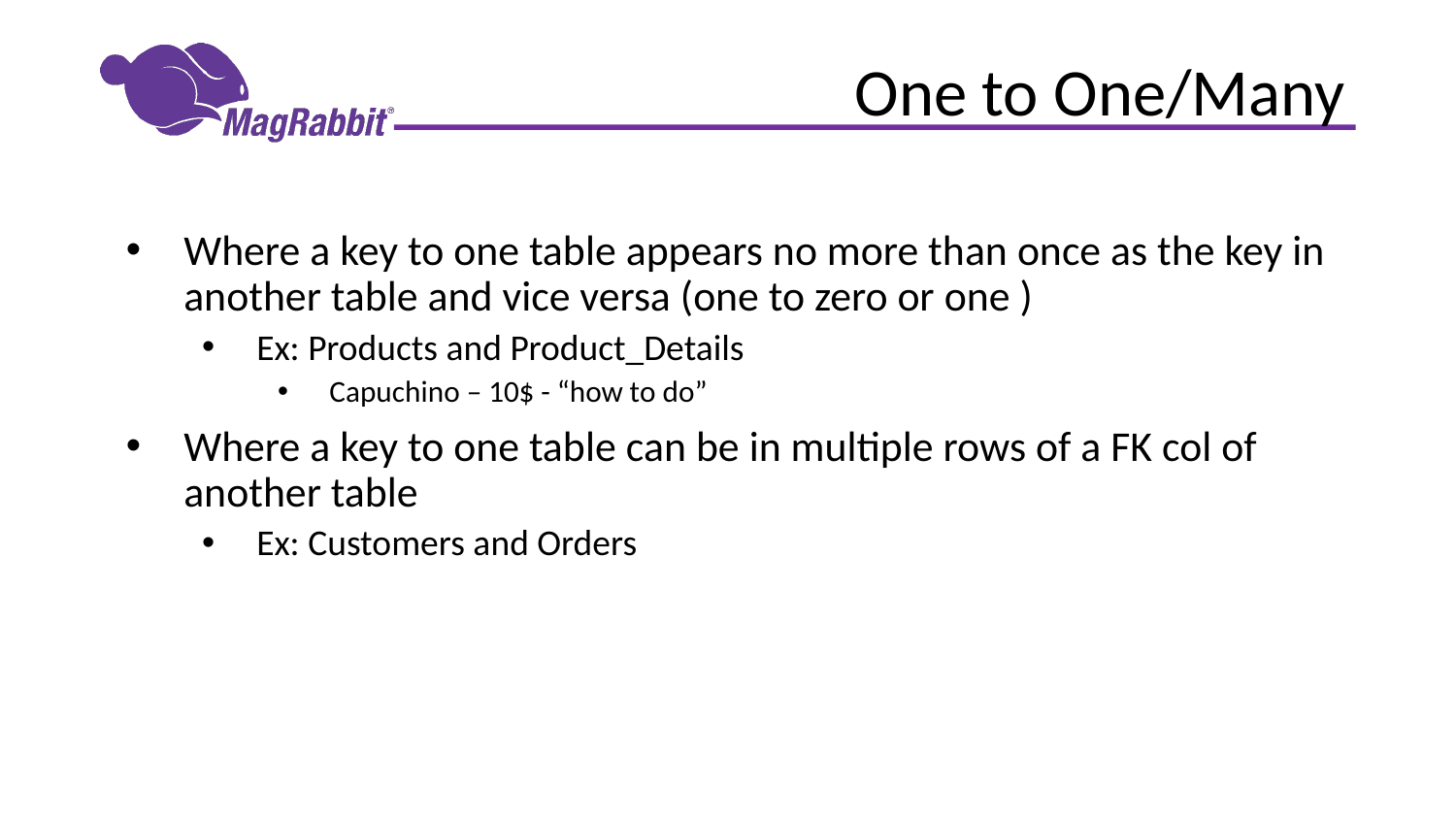

# One to One/Many
Where a key to one table appears no more than once as the key in another table and vice versa (one to zero or one )
Ex: Products and Product_Details
Capuchino – 10$ - “how to do”
Where a key to one table can be in multiple rows of a FK col of another table
Ex: Customers and Orders